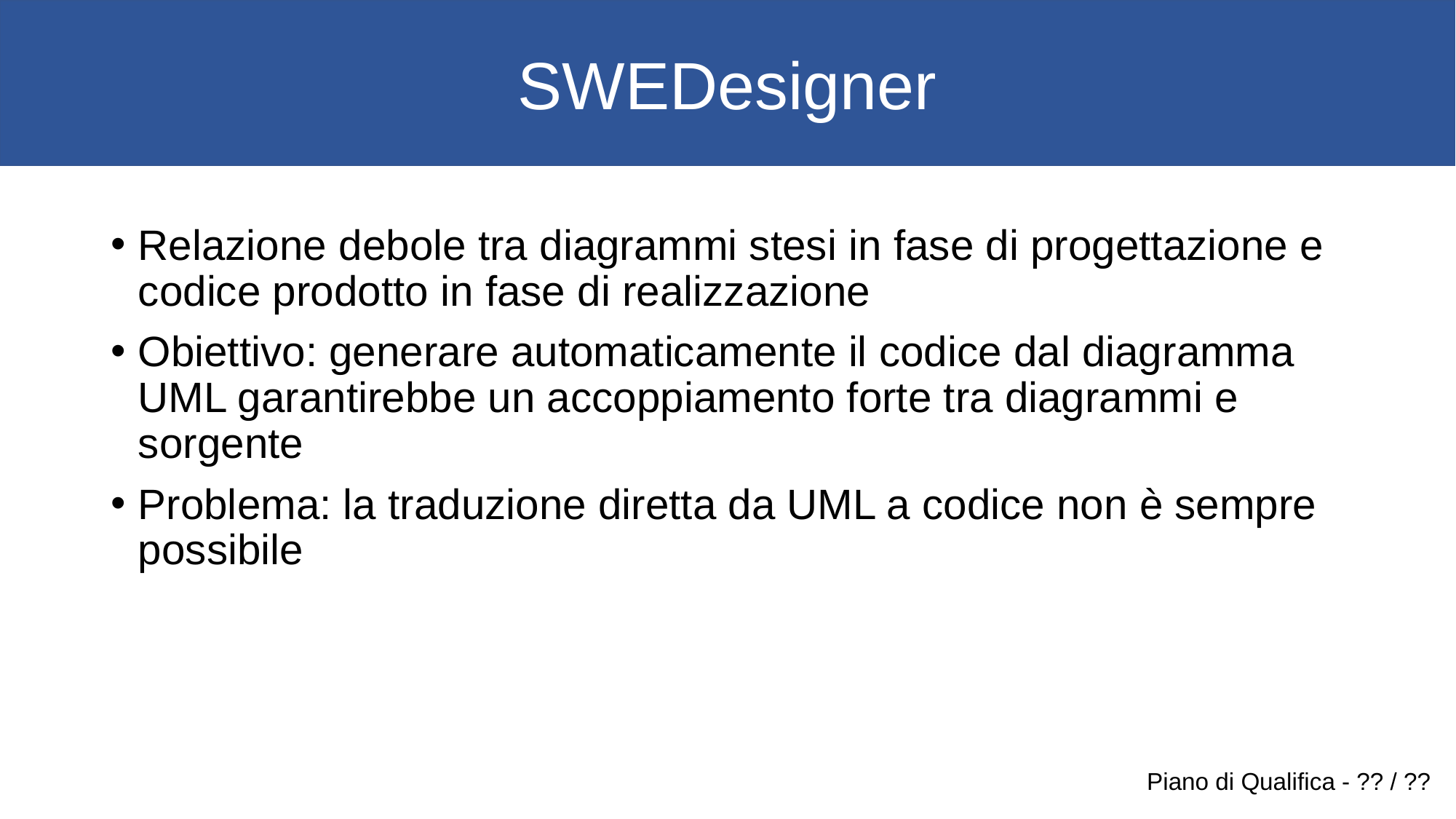

SWEDesigner
Relazione debole tra diagrammi stesi in fase di progettazione e codice prodotto in fase di realizzazione
Obiettivo: generare automaticamente il codice dal diagramma UML garantirebbe un accoppiamento forte tra diagrammi e sorgente
Problema: la traduzione diretta da UML a codice non è sempre possibile
Piano di Qualifica - ?? / ??